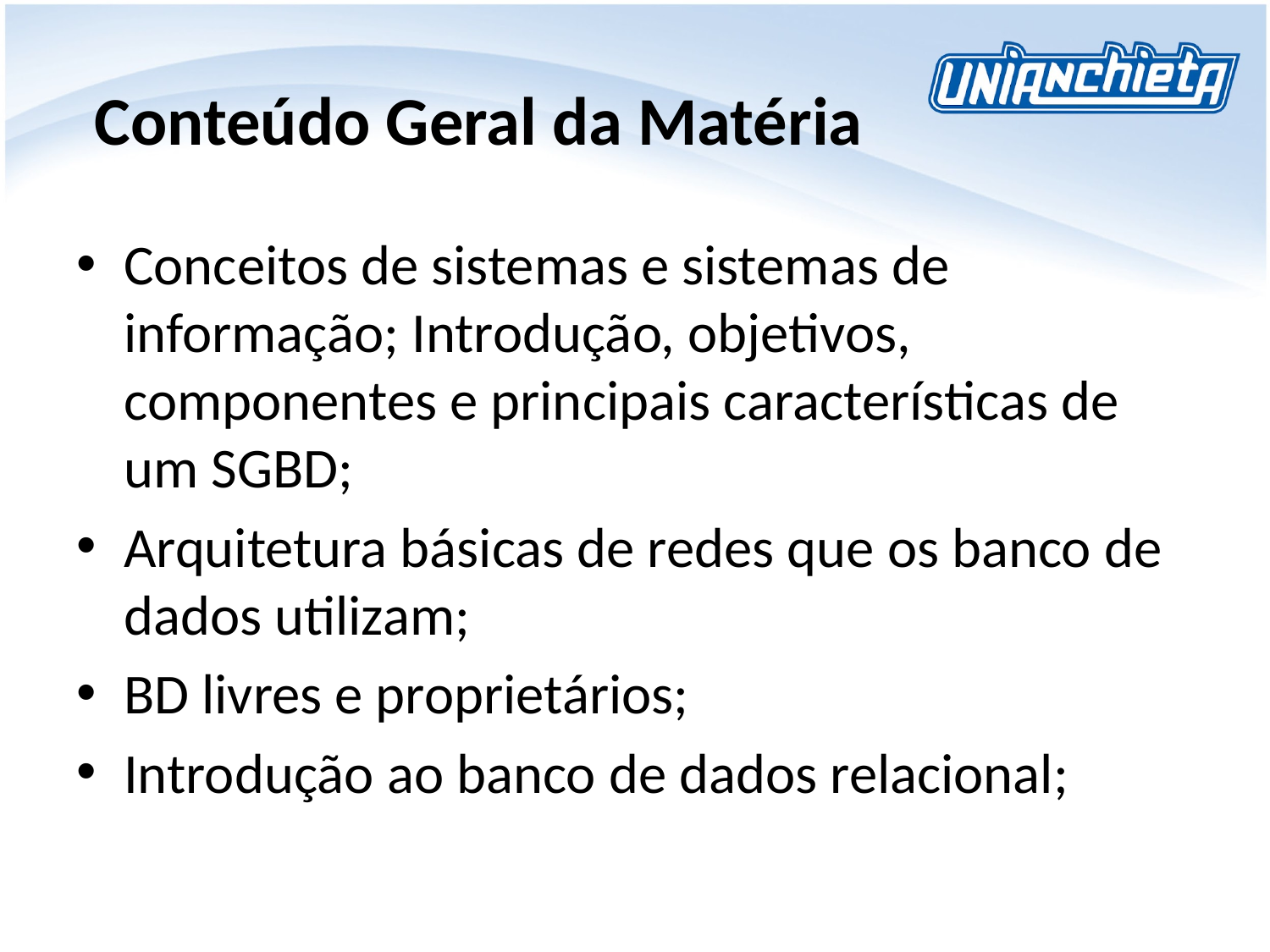

# Conteúdo Geral da Matéria
Conceitos de sistemas e sistemas de informação; Introdução, objetivos, componentes e principais características de um SGBD;
Arquitetura básicas de redes que os banco de dados utilizam;
BD livres e proprietários;
Introdução ao banco de dados relacional;